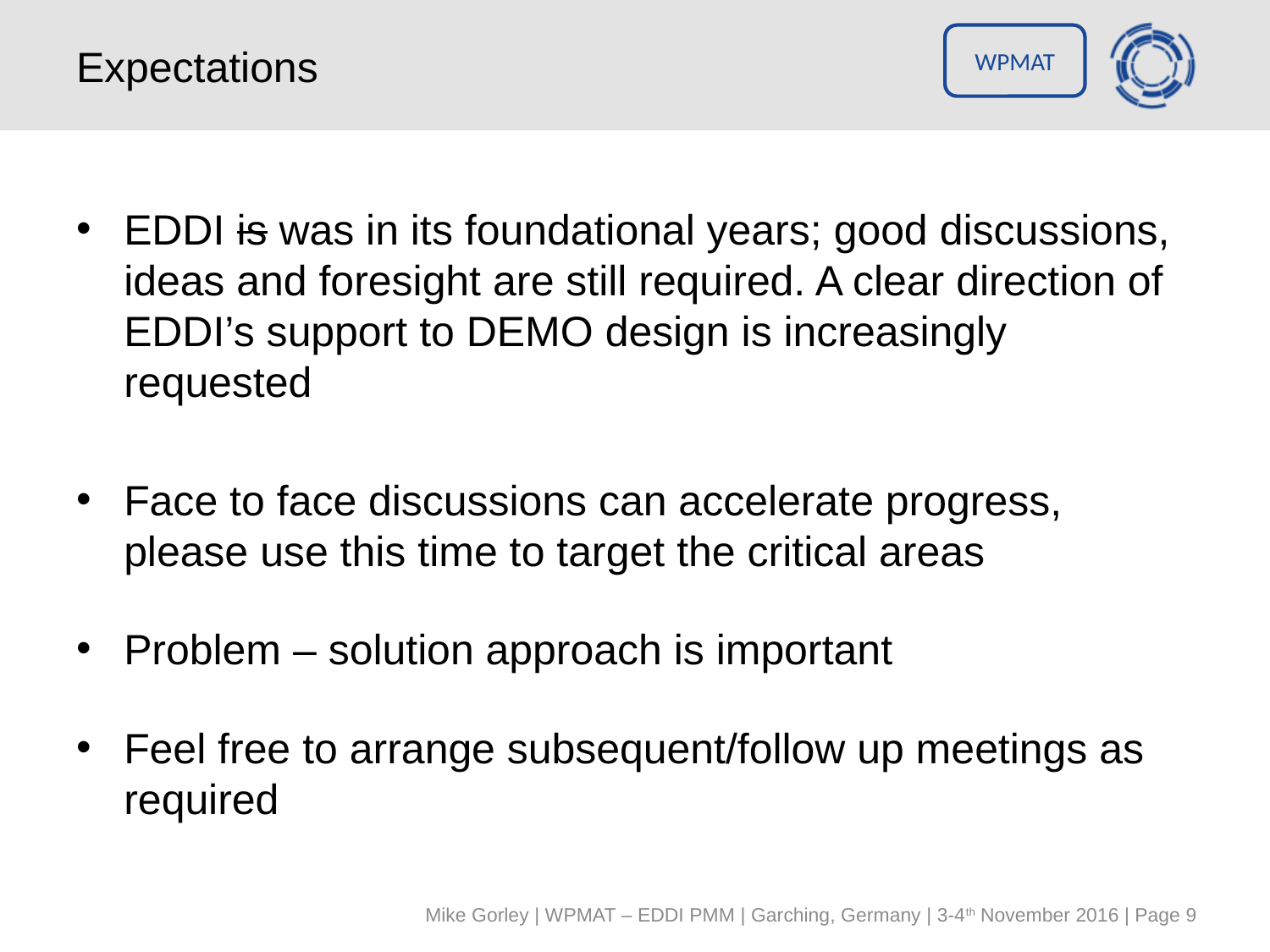

# Expectations
WPMAT
EDDI is was in its foundational years; good discussions, ideas and foresight are still required. A clear direction of EDDI’s support to DEMO design is increasingly requested

Face to face discussions can accelerate progress, please use this time to target the critical areas

Problem – solution approach is important

Feel free to arrange subsequent/follow up meetings as required
Mike Gorley | WPMAT – EDDI PMM | Garching, Germany | 3-4th November 2016 | Page 9